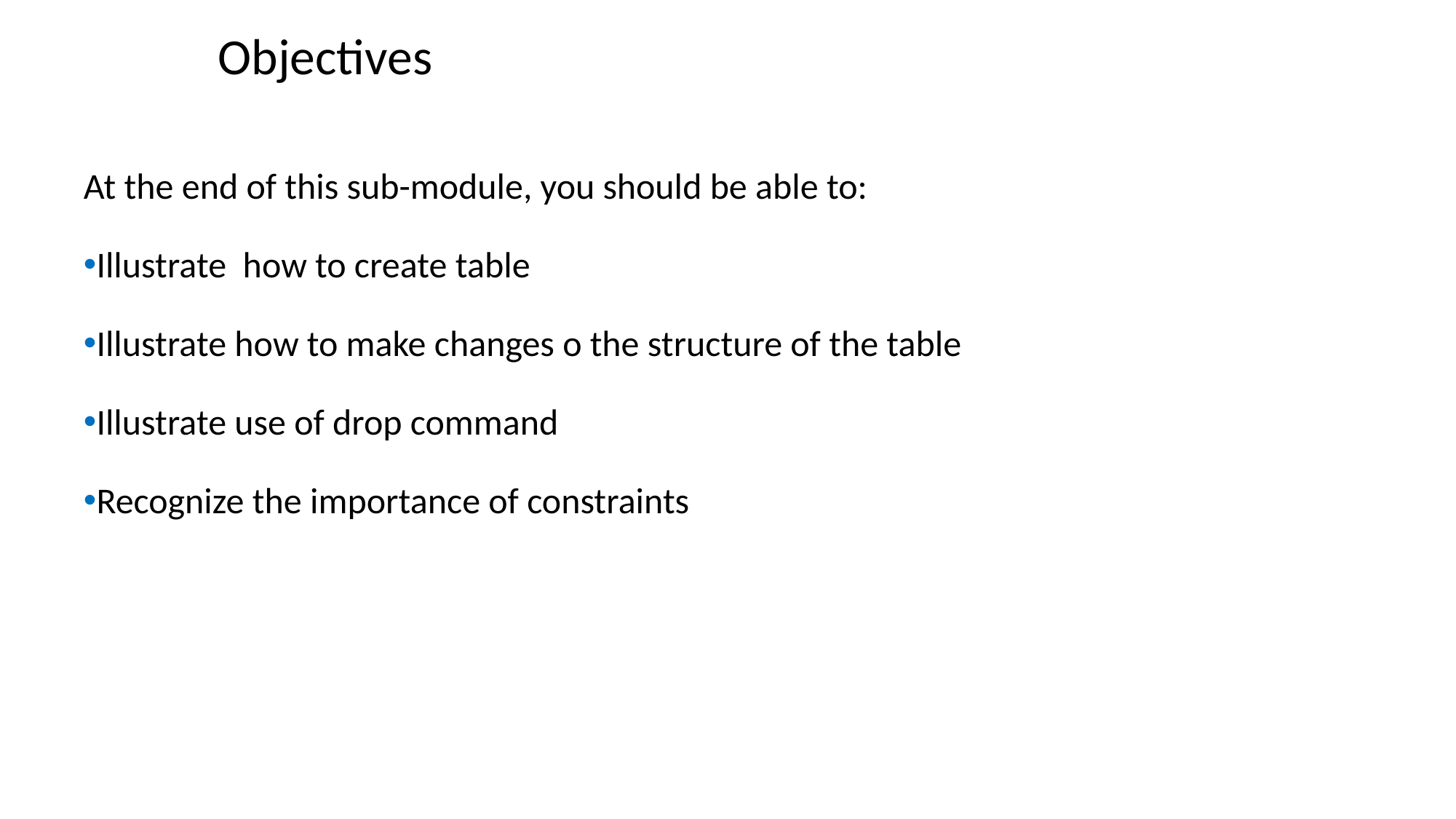

Objectives
At the end of this sub-module, you should be able to:

Illustrate  how to create table

Illustrate how to make changes o the structure of the table

Illustrate use of drop command

Recognize the importance of constraints